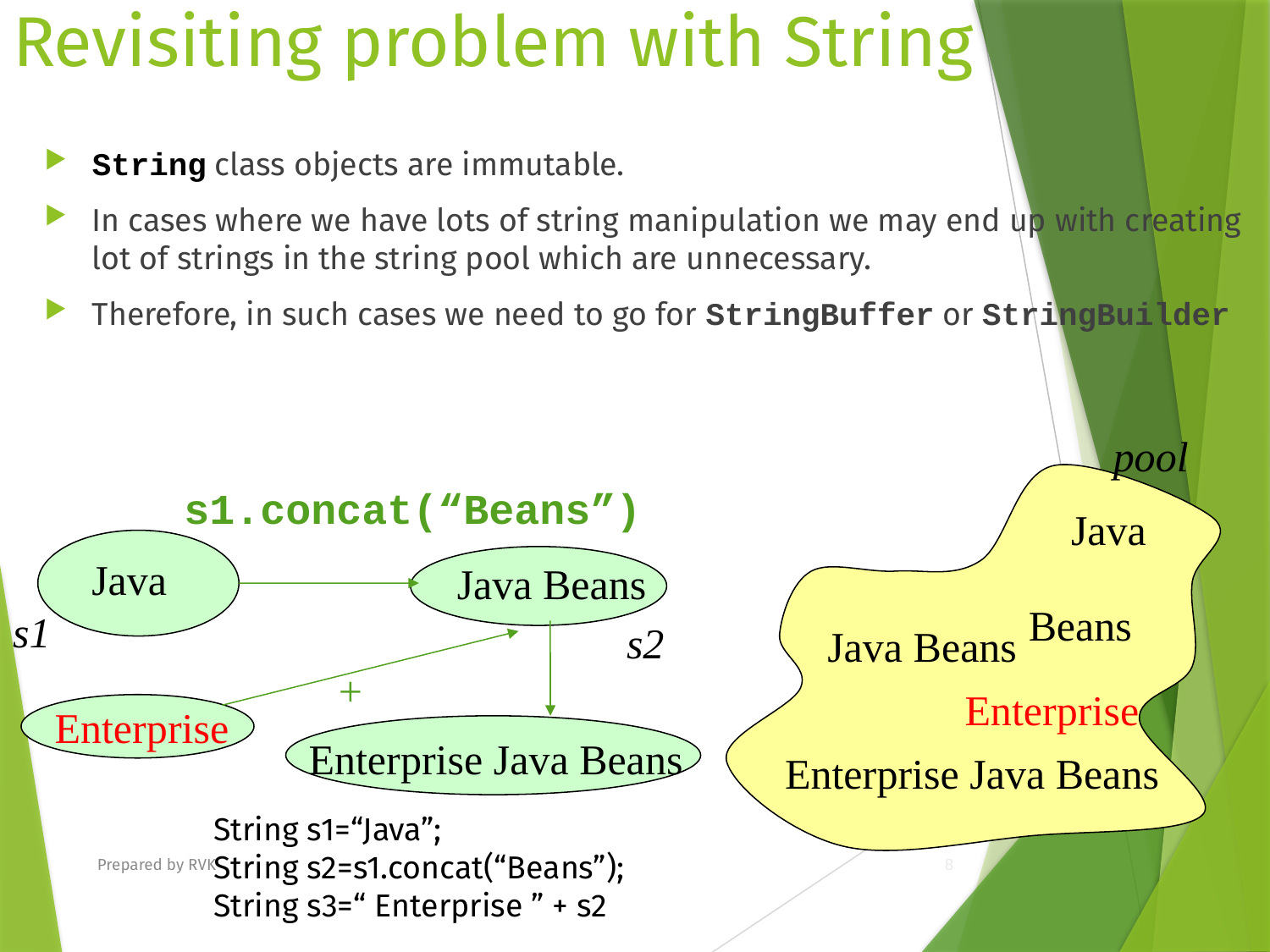

# Revisiting problem with String
String class objects are immutable.
In cases where we have lots of string manipulation we may end up with creating lot of strings in the string pool which are unnecessary.
Therefore, in such cases we need to go for StringBuffer or StringBuilder

pool

Java
Beans
Java Beans
Enterprise
Enterprise Java Beans
s1.concat(“Beans”)

Java

Java Beans

s1
s2

+

Enterprise

Enterprise Java Beans
String s1=“Java”;
String s2=s1.concat(“Beans”);
String s3=“ Enterprise ” + s2
Prepared by RVK
8